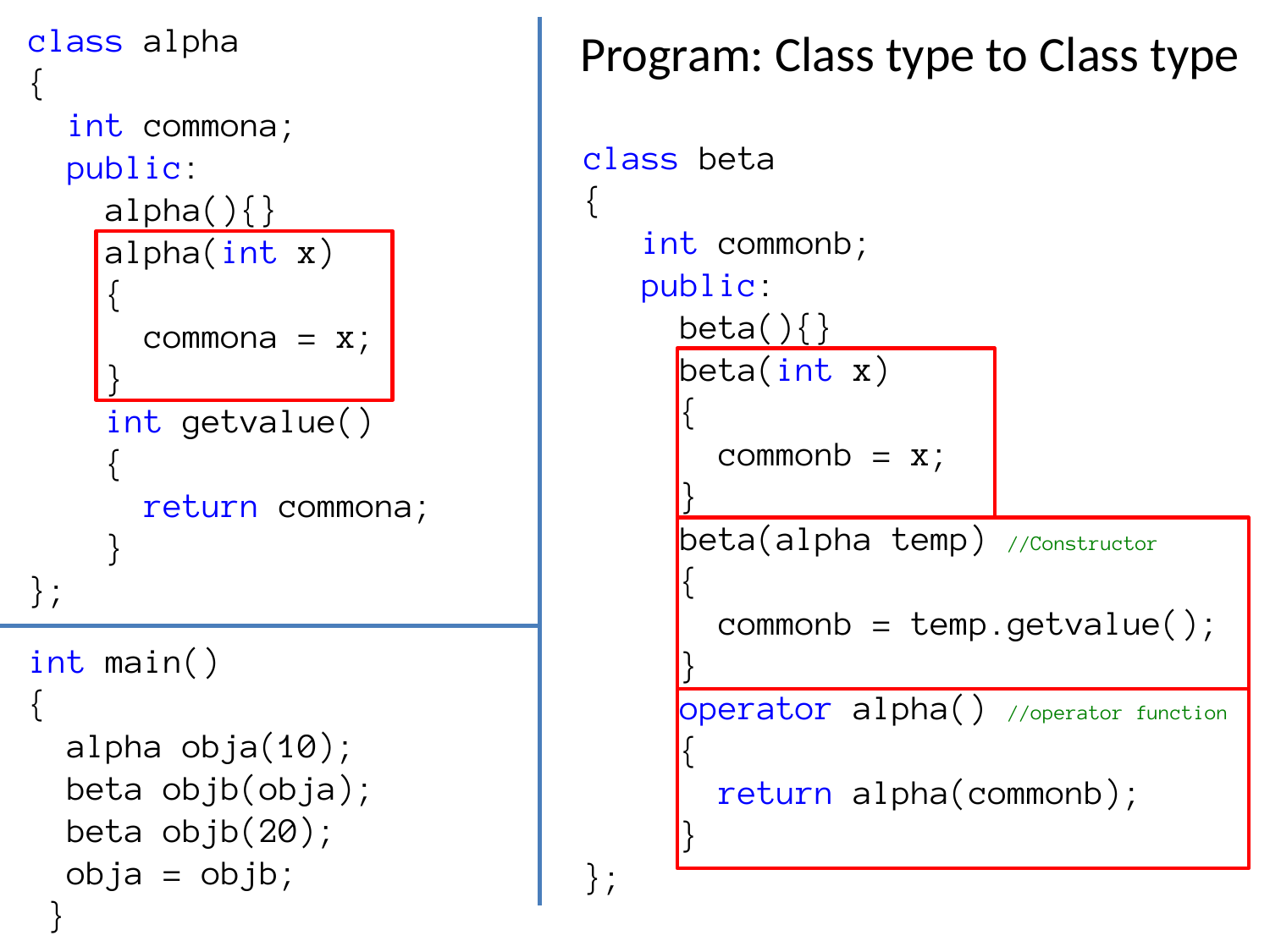

class alpha
{
  int commona;
  public:
    alpha(){}
    alpha(int x)
    {
      commona = x;
    }
    int getvalue()
    {
      return commona;
    }
};
Program: Class type to Class type
class beta
{
   int commonb;
   public:
     beta(){}
     beta(int x)
     {
       commonb = x;
     }
     beta(alpha temp) //Constructor
     {
       commonb = temp.getvalue();
     }
     operator alpha() //operator function
     {
       return alpha(commonb);
     }
};

int main()
{
  alpha obja(10);
  beta objb(obja);
  beta objb(20);
  obja = objb;
 }